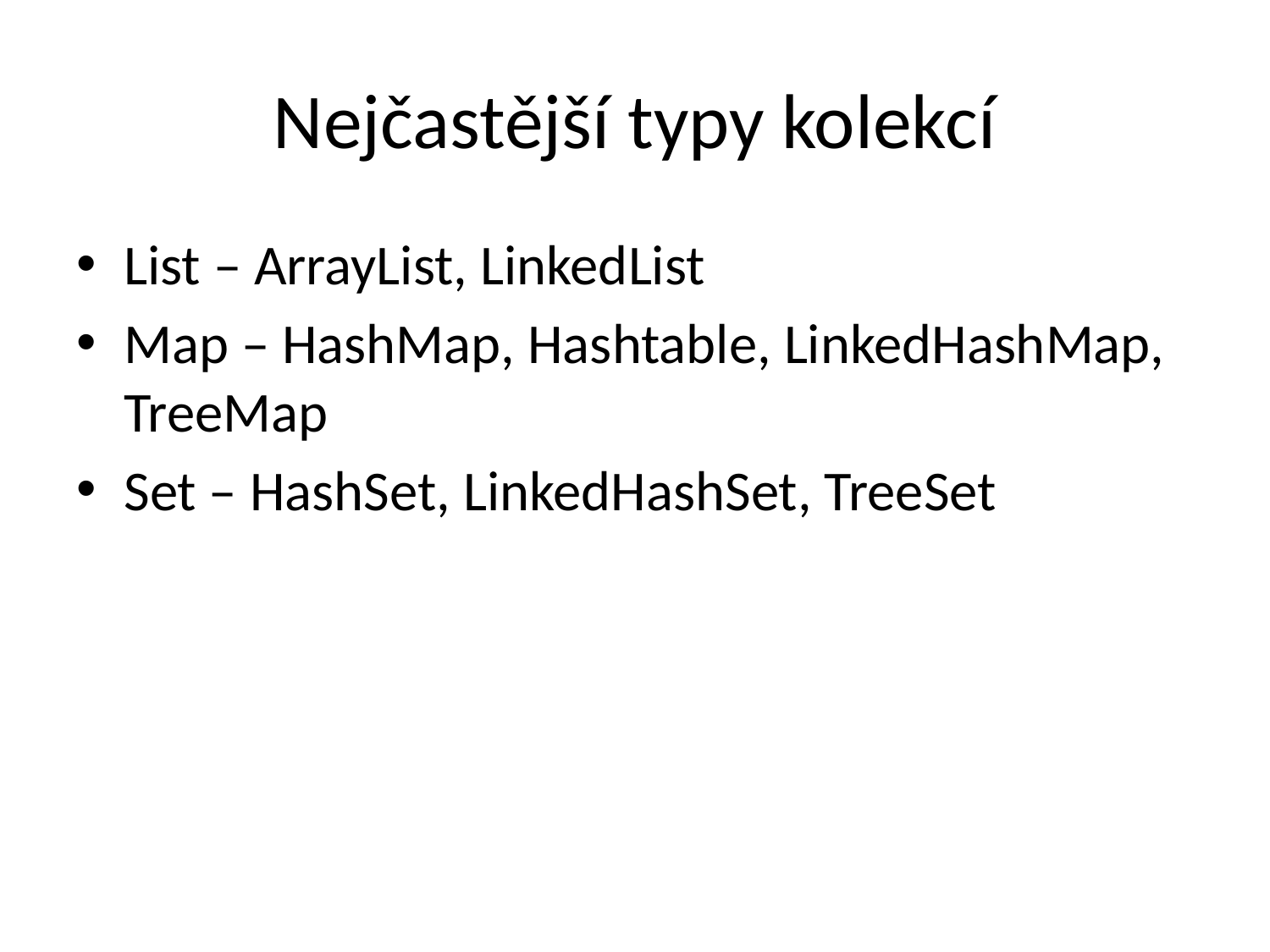

# Nejčastější typy kolekcí
List – ArrayList, LinkedList
Map – HashMap, Hashtable, LinkedHashMap, TreeMap
Set – HashSet, LinkedHashSet, TreeSet